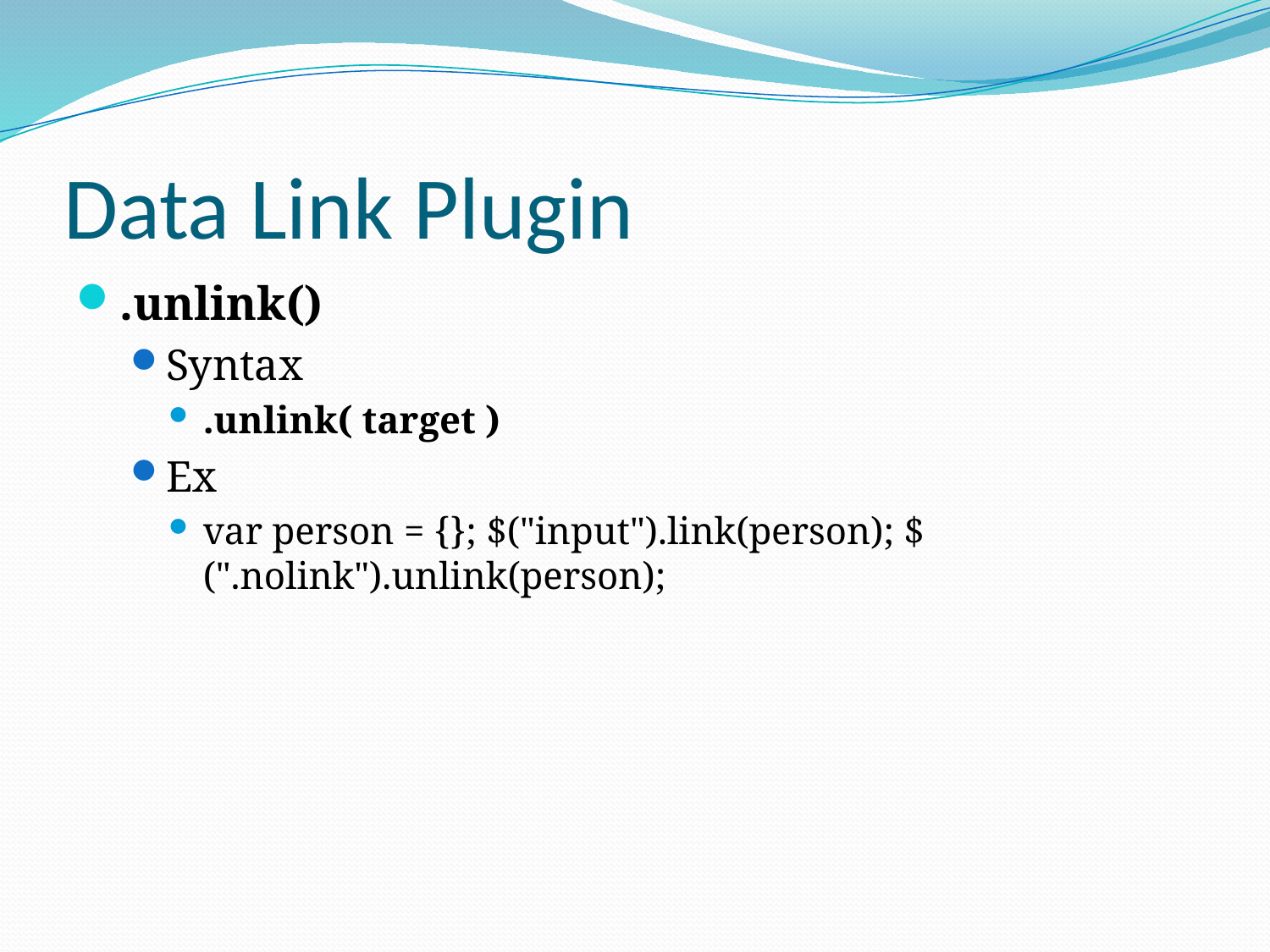

# Data Link Plugin
.unlink()
Syntax
.unlink( target )
Ex
var person = {}; $("input").link(person); $(".nolink").unlink(person);